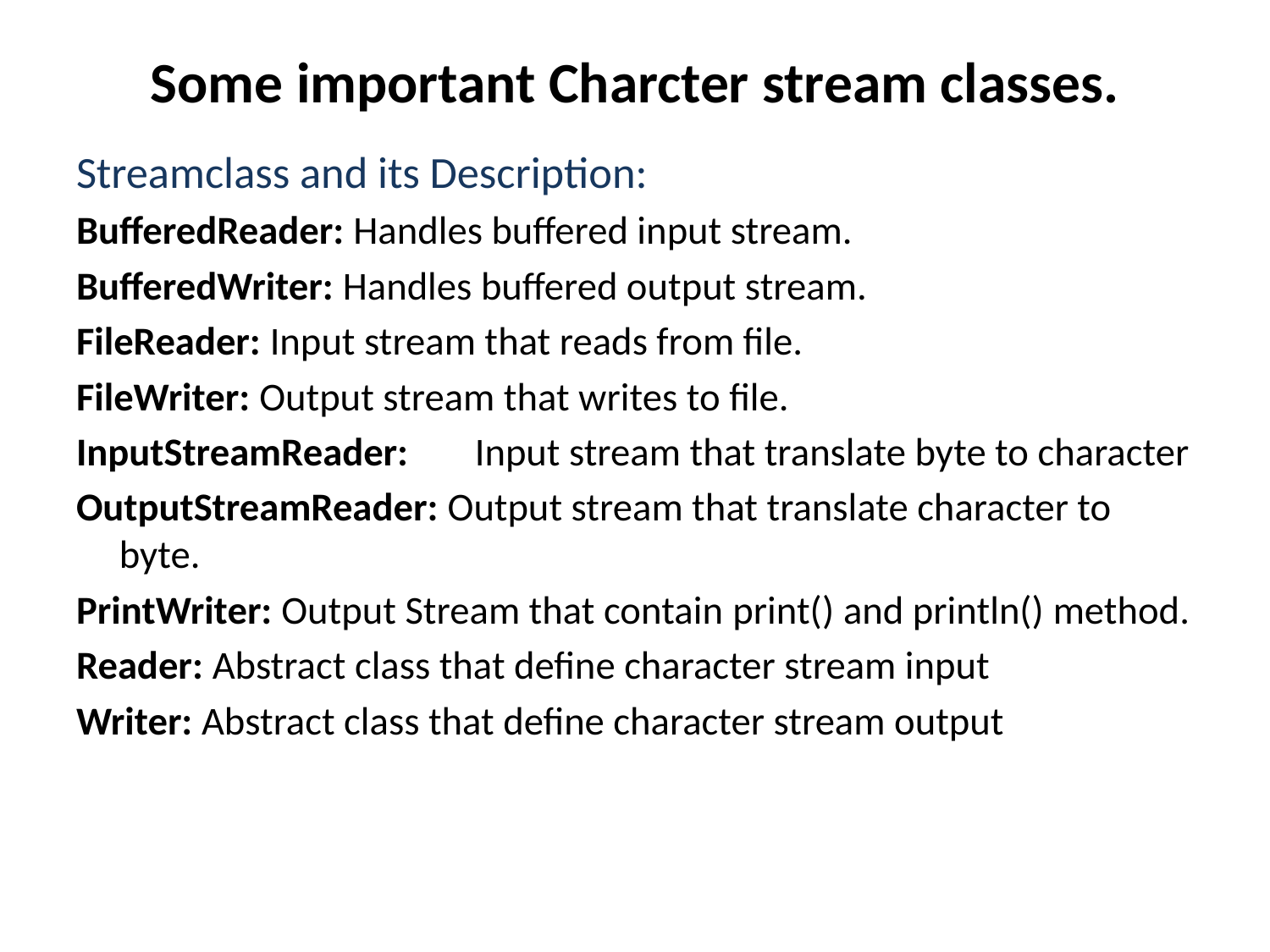

# Some important Charcter stream classes.
Streamclass and its Description:
BufferedReader: Handles buffered input stream.
BufferedWriter: Handles buffered output stream.
FileReader: Input stream that reads from file.
FileWriter: Output stream that writes to file.
InputStreamReader:	Input stream that translate byte to character
OutputStreamReader: Output stream that translate character to byte.
PrintWriter: Output Stream that contain print() and println() method.
Reader: Abstract class that define character stream input
Writer: Abstract class that define character stream output